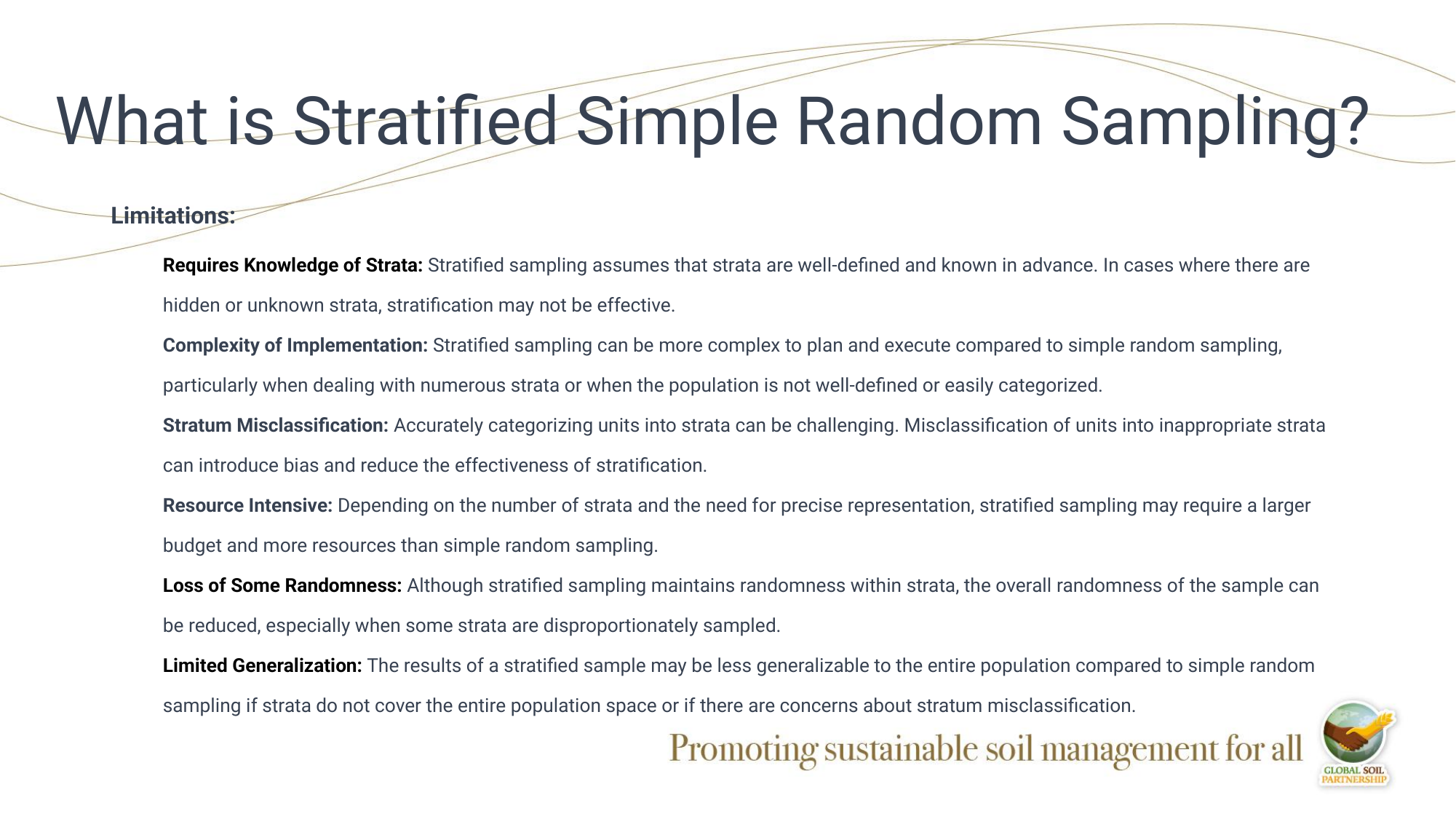

# What is Stratified Simple Random Sampling?
Limitations:
Requires Knowledge of Strata: Stratified sampling assumes that strata are well-defined and known in advance. In cases where there are hidden or unknown strata, stratification may not be effective.
Complexity of Implementation: Stratified sampling can be more complex to plan and execute compared to simple random sampling, particularly when dealing with numerous strata or when the population is not well-defined or easily categorized.
Stratum Misclassification: Accurately categorizing units into strata can be challenging. Misclassification of units into inappropriate strata can introduce bias and reduce the effectiveness of stratification.
Resource Intensive: Depending on the number of strata and the need for precise representation, stratified sampling may require a larger budget and more resources than simple random sampling.
Loss of Some Randomness: Although stratified sampling maintains randomness within strata, the overall randomness of the sample can be reduced, especially when some strata are disproportionately sampled.
Limited Generalization: The results of a stratified sample may be less generalizable to the entire population compared to simple random sampling if strata do not cover the entire population space or if there are concerns about stratum misclassification.